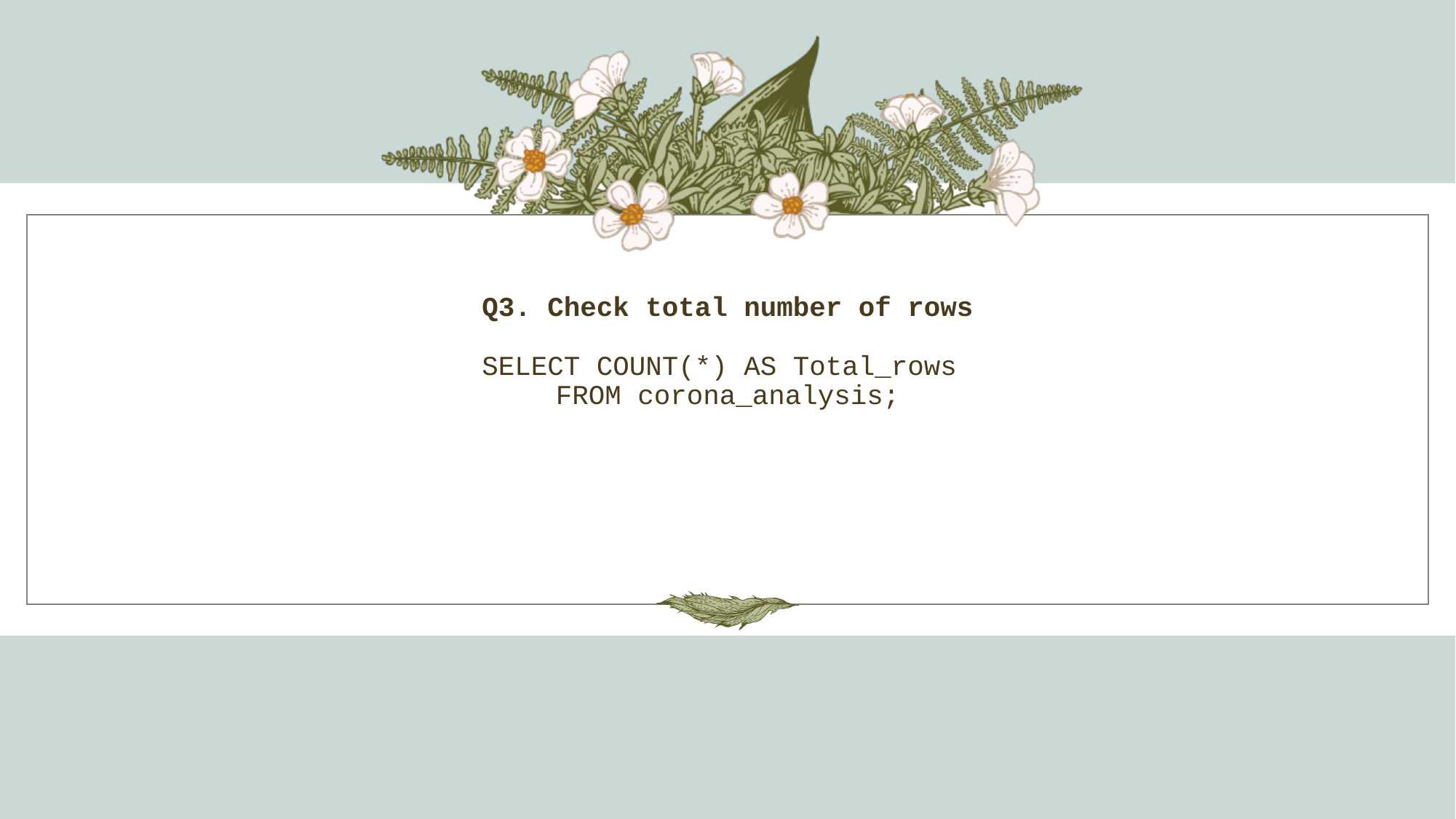

# Q3. Check total number of rows SELECT COUNT(*) AS Total_rows FROM corona_analysis;